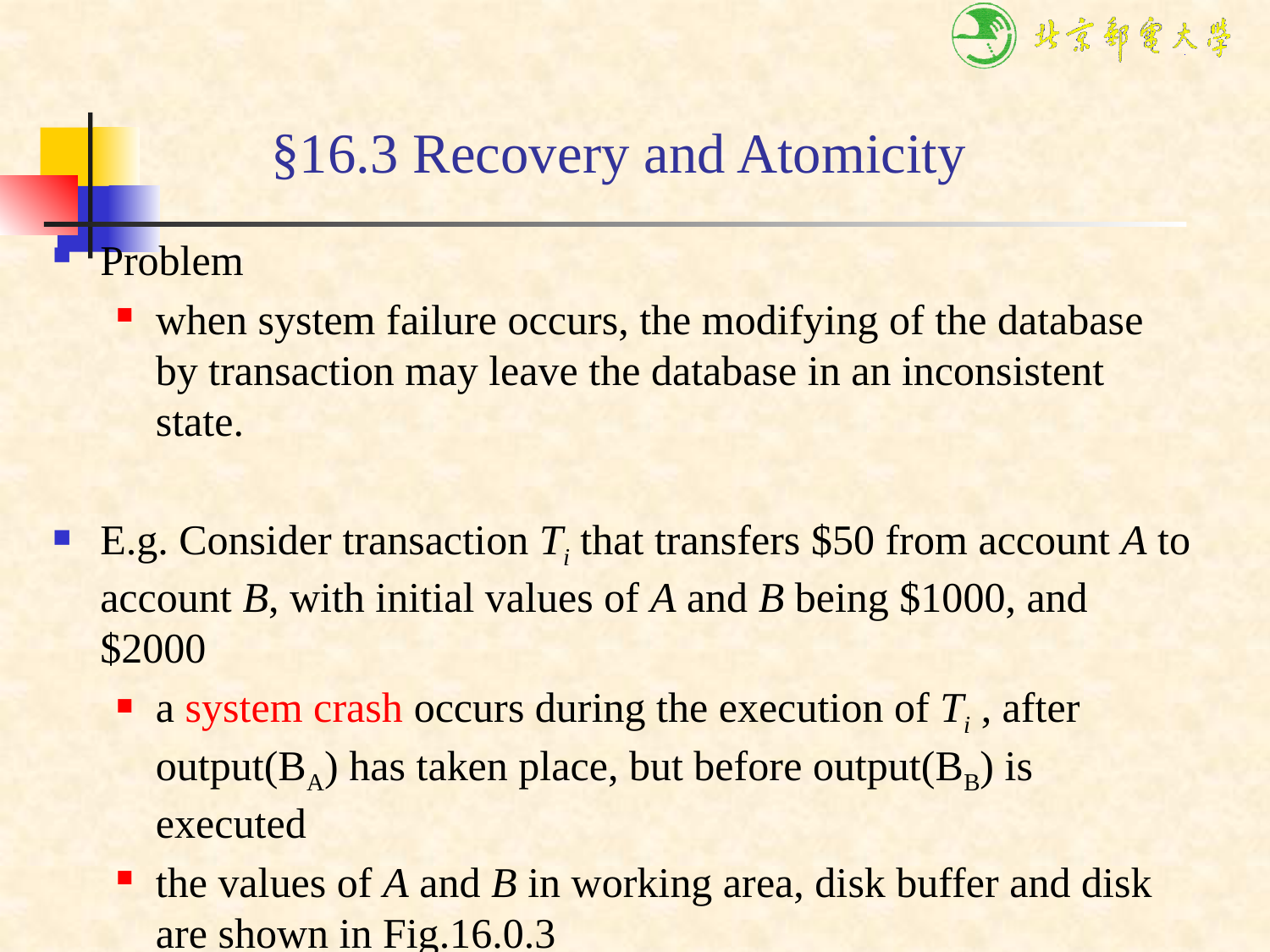

# §16.3 Recovery and Atomicity
Problem
when system failure occurs, the modifying of the database by transaction may leave the database in an inconsistent state.

E.g. Consider transaction Ti that transfers $50 from account A to account B, with initial values of A and B being $1000, and $2000
a system crash occurs during the execution of Ti , after output(BA) has taken place, but before output(BB) is executed
the values of A and B in working area, disk buffer and disk are shown in Fig.16.0.3
16